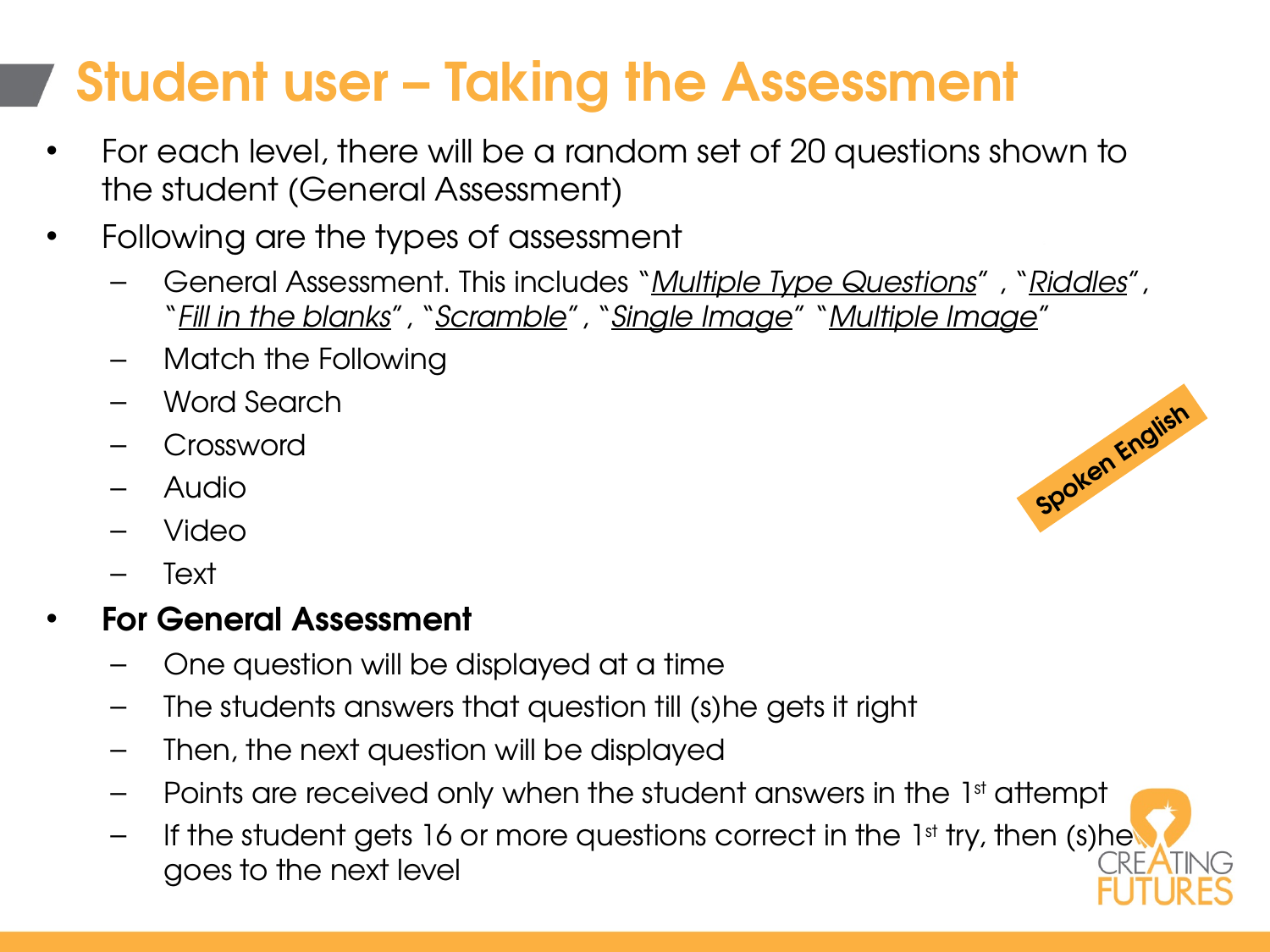

# Student user – Taking the Assessment
For each level, there will be a random set of 20 questions shown to the student (General Assessment)
Following are the types of assessment
General Assessment. This includes “Multiple Type Questions” , “Riddles”, “Fill in the blanks”, “Scramble”, “Single Image” “Multiple Image”
Match the Following
Word Search
Crossword
Audio
Video
Text
For General Assessment
One question will be displayed at a time
The students answers that question till (s)he gets it right
Then, the next question will be displayed
Points are received only when the student answers in the 1st attempt
If the student gets 16 or more questions correct in the 1st try, then (s)he goes to the next level

Spoken English